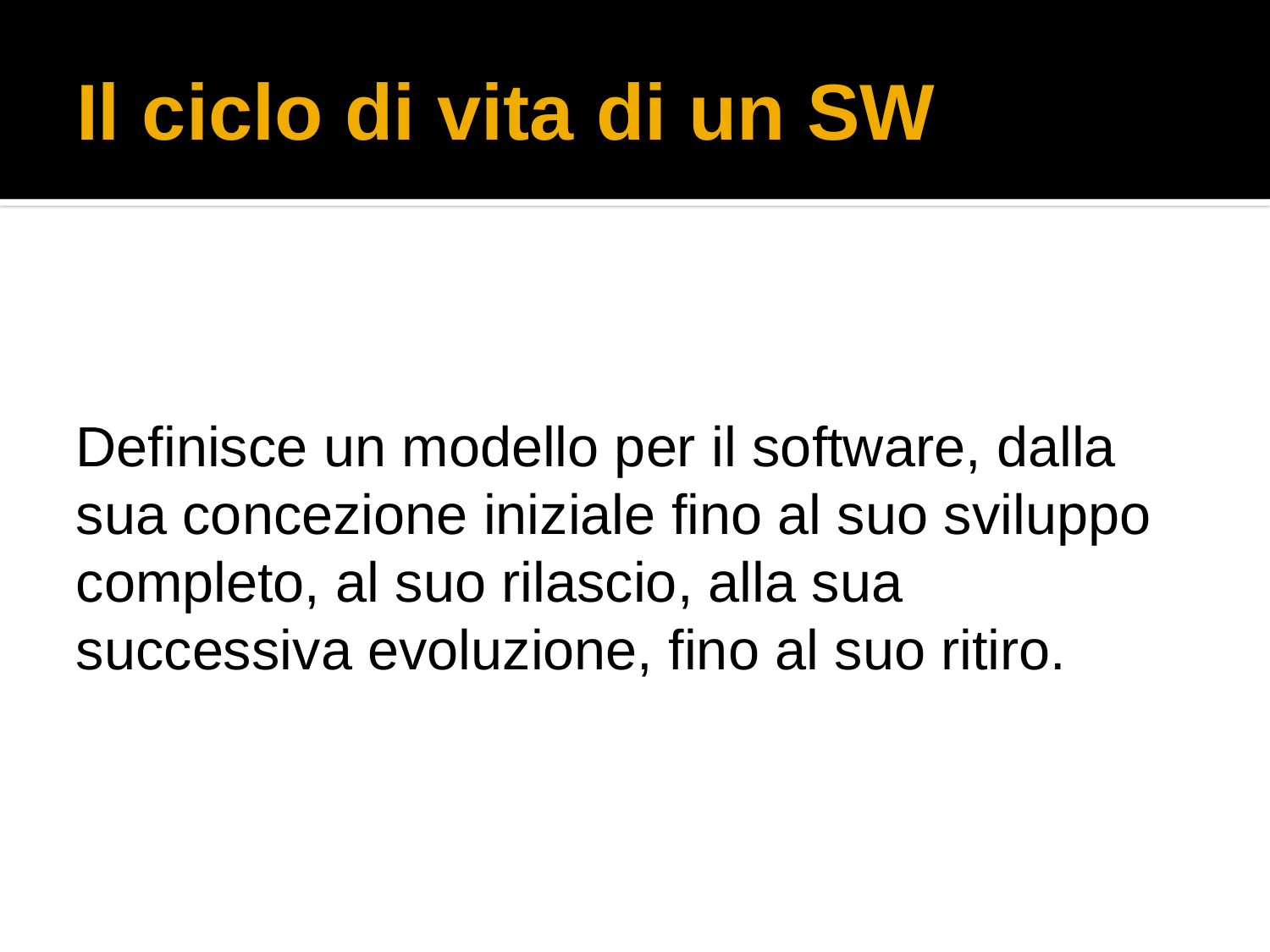

# Il ciclo di vita di un SW
Definisce un modello per il software, dalla sua concezione iniziale fino al suo sviluppo completo, al suo rilascio, alla sua successiva evoluzione, fino al suo ritiro.